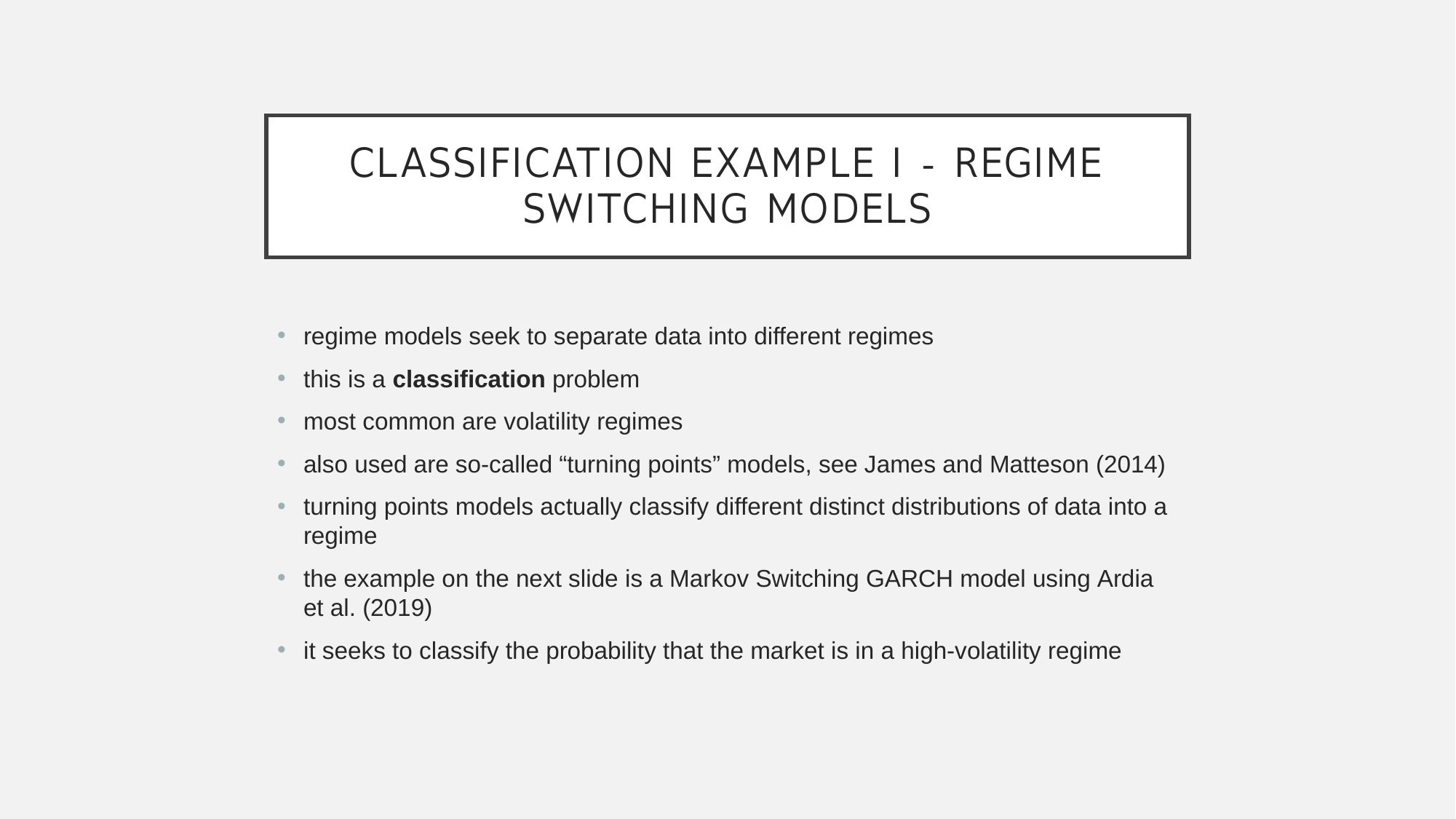

# Classification Example I - Regime Switching Models
regime models seek to separate data into different regimes
this is a classification problem
most common are volatility regimes
also used are so-called “turning points” models, see James and Matteson (2014)
turning points models actually classify different distinct distributions of data into a regime
the example on the next slide is a Markov Switching GARCH model using Ardia et al. (2019)
it seeks to classify the probability that the market is in a high-volatility regime